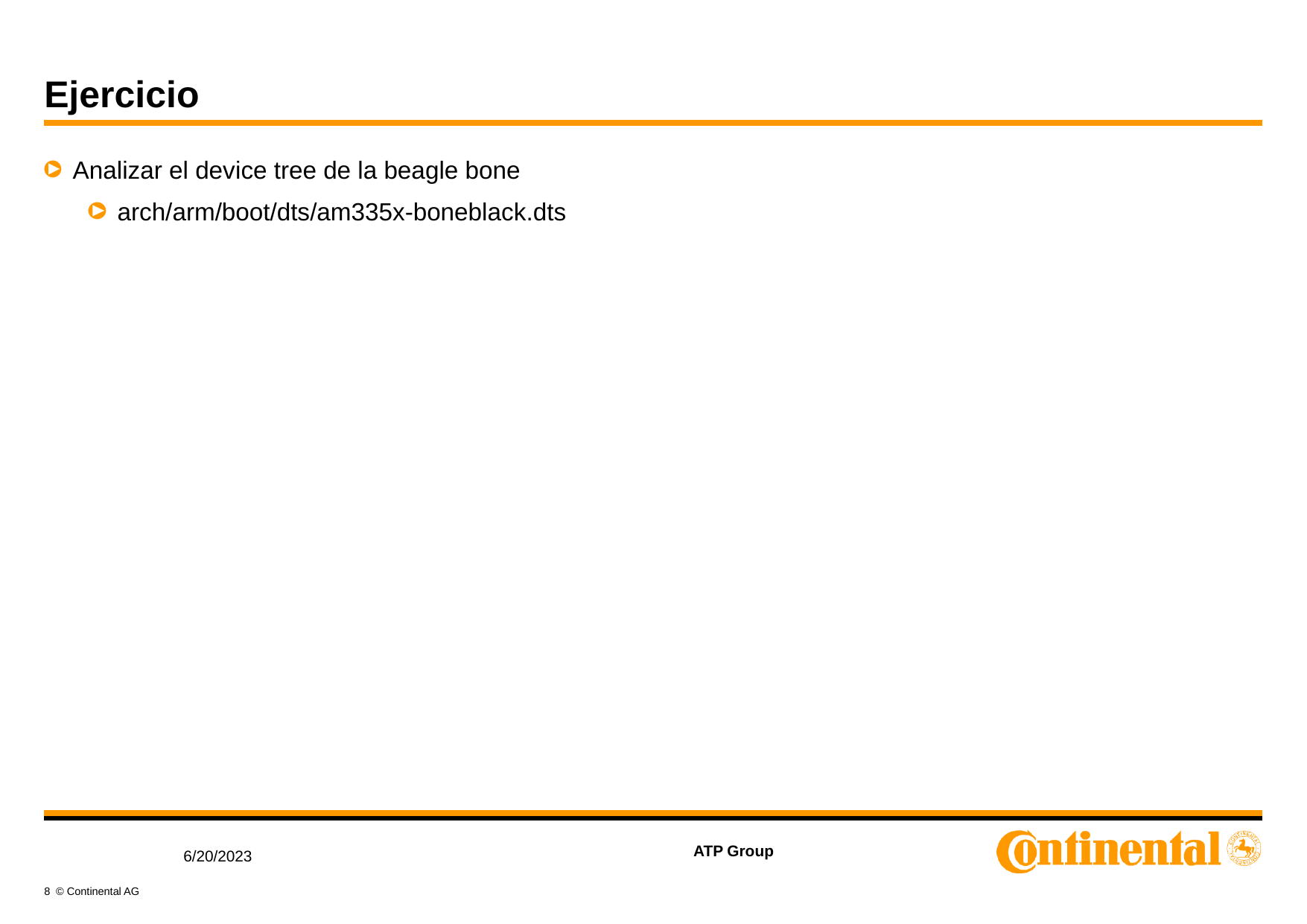

# Ejercicio
 Analizar el device tree de la beagle bone
 arch/arm/boot/dts/am335x-boneblack.dts
ATP Group
6/20/2023
8  © Continental AG